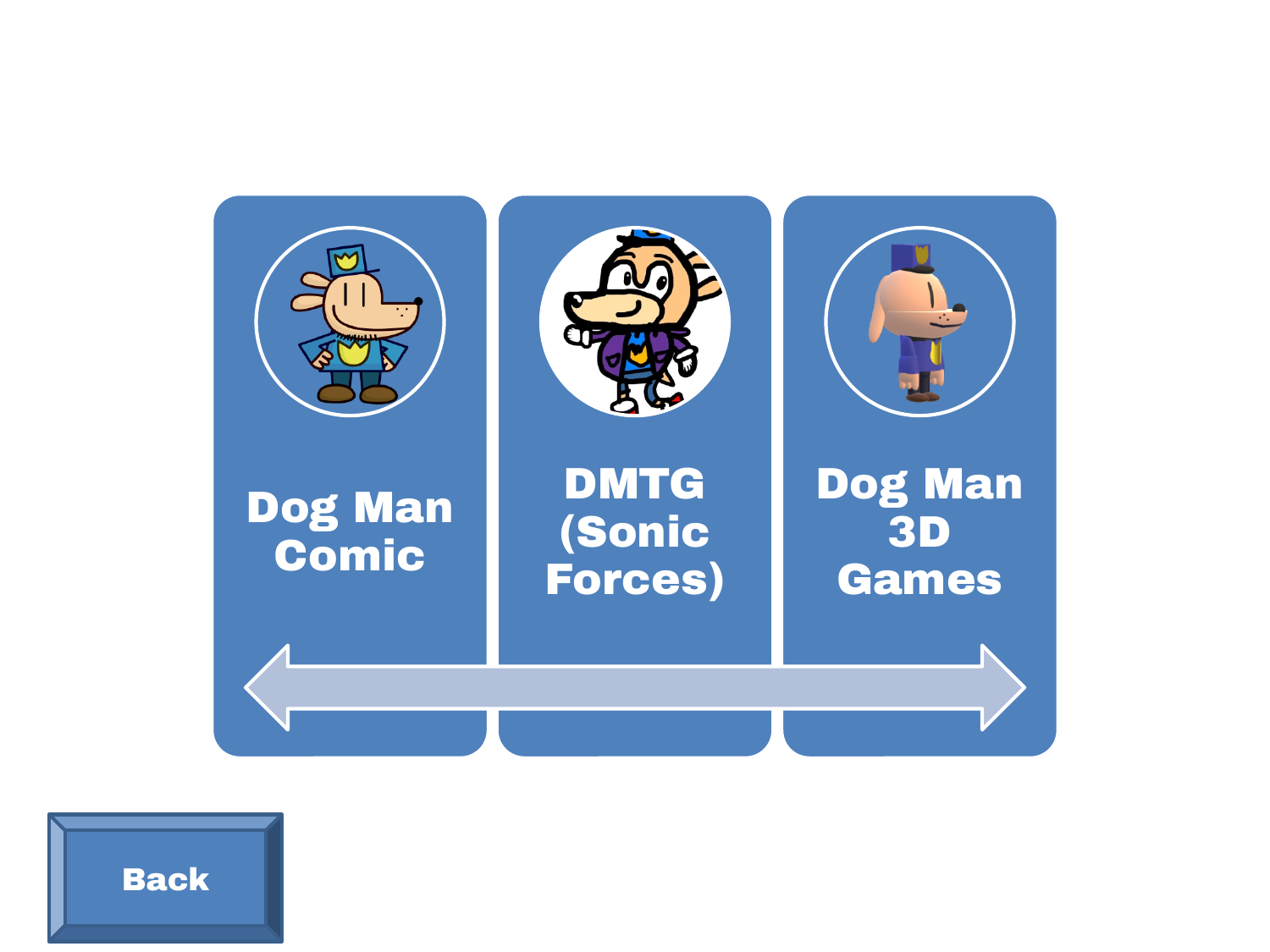

Dog Man Comic
DMTG (Sonic Forces)
Dog Man 3D Games
Back